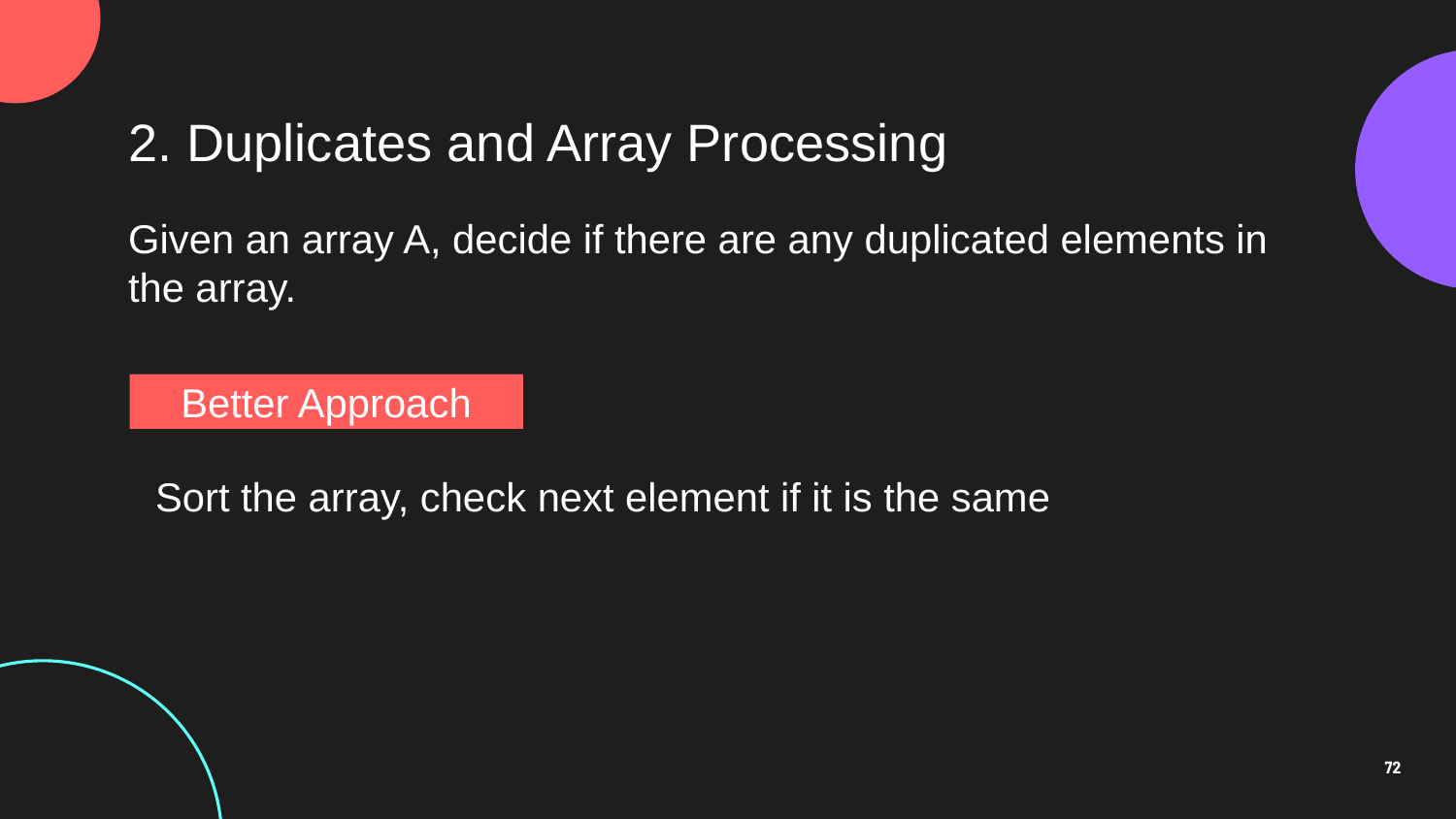

2. Duplicates and Array Processing

Given an array A, decide if there are any duplicated elements in the array.
Better Approach
Sort the array, check next element if it is the same
72